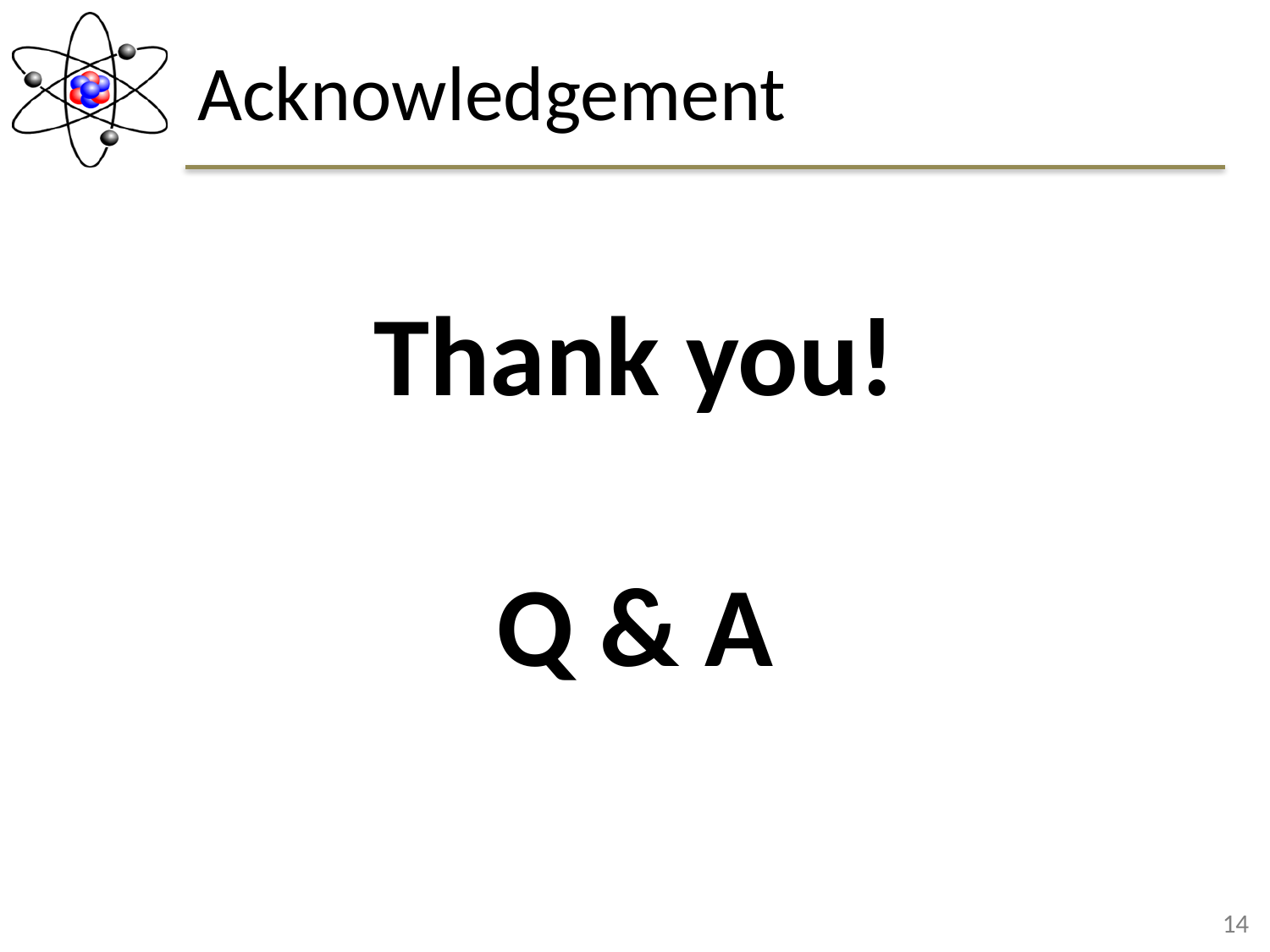

# Acknowledgement
Thank you!

Q & A